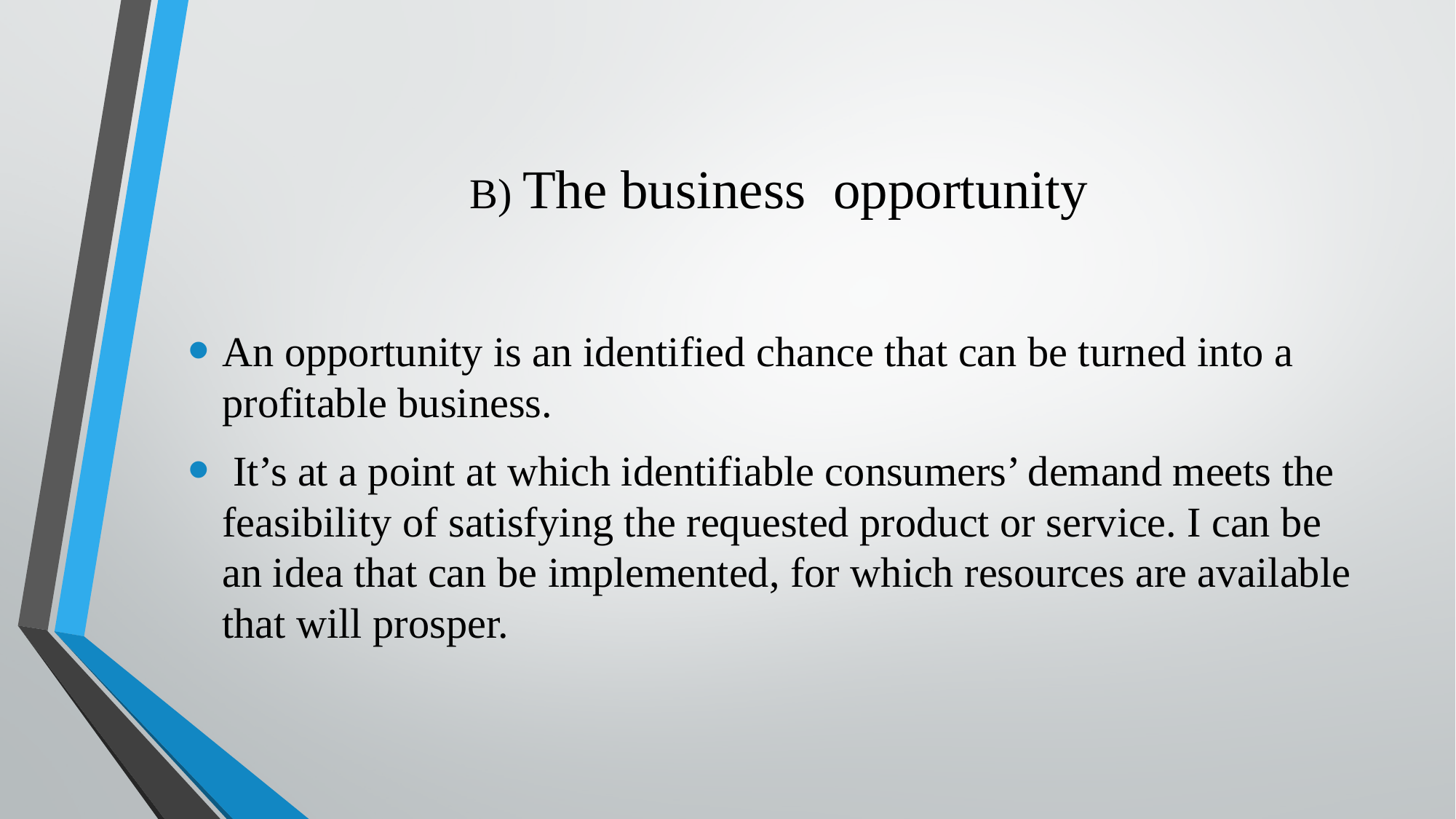

# B) The business  opportunity
An opportunity is an identified chance that can be turned into a profitable business.
 It’s at a point at which identifiable consumers’ demand meets the feasibility of satisfying the requested product or service. I can be an idea that can be implemented, for which resources are available that will prosper.